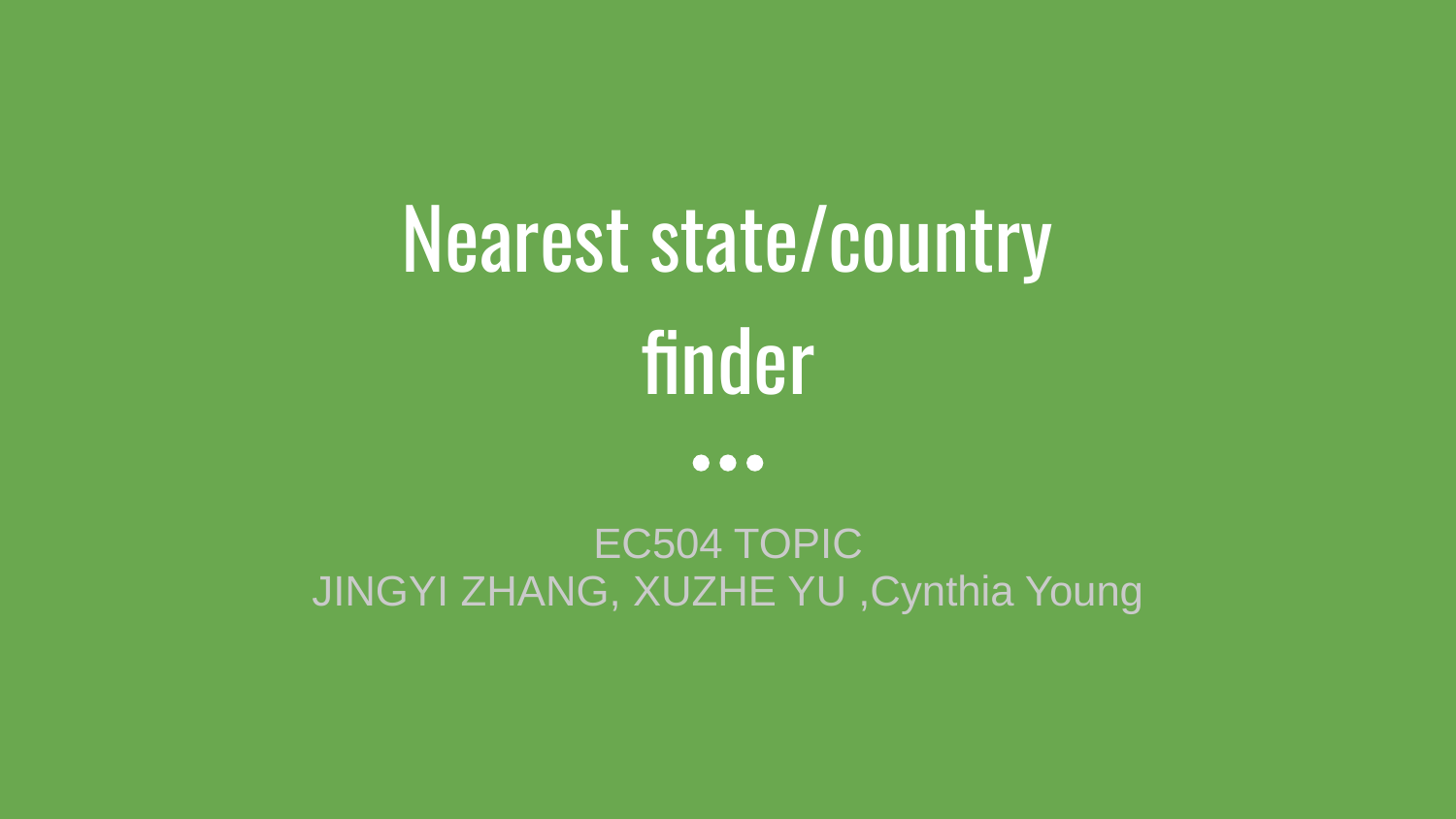

# Nearest state/country
finder
EC504 TOPIC
JINGYI ZHANG, XUZHE YU ,Cynthia Young